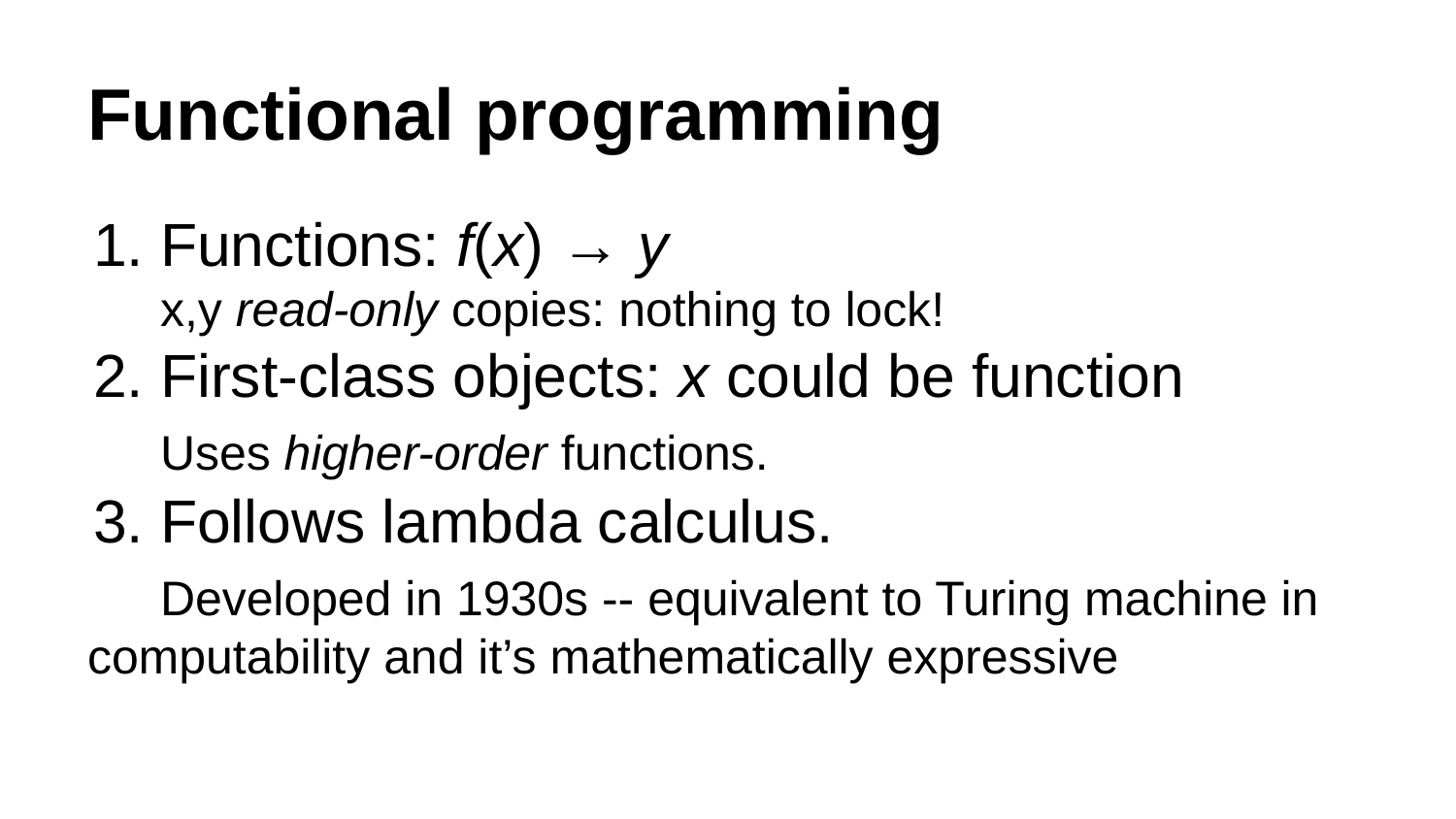

# Functional programming
Functions: f(x) → y
x,y read-only copies: nothing to lock!
First-class objects: x could be function
Uses higher-order functions.
Follows lambda calculus.
Developed in 1930s -- equivalent to Turing machine in computability and it’s mathematically expressive